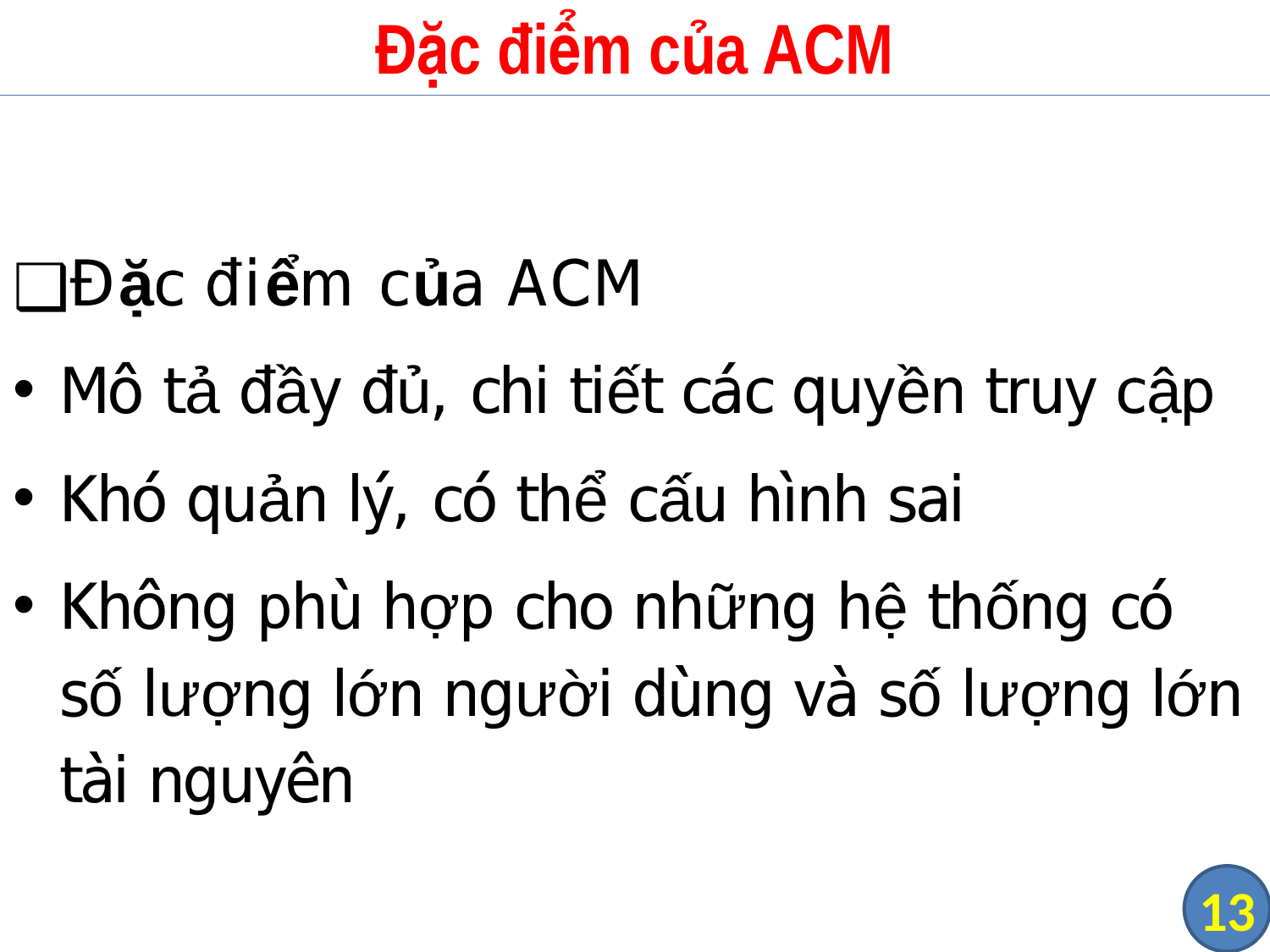

# Đặc điểm của ACM
Đặc điểm của ACM
Mô tả đầy đủ, chi tiết các quyền truy cập
Khó quản lý, có thể cấu hình sai
Không phù hợp cho những hệ thống có số lượng lớn người dùng và số lượng lớn tài nguyên
13